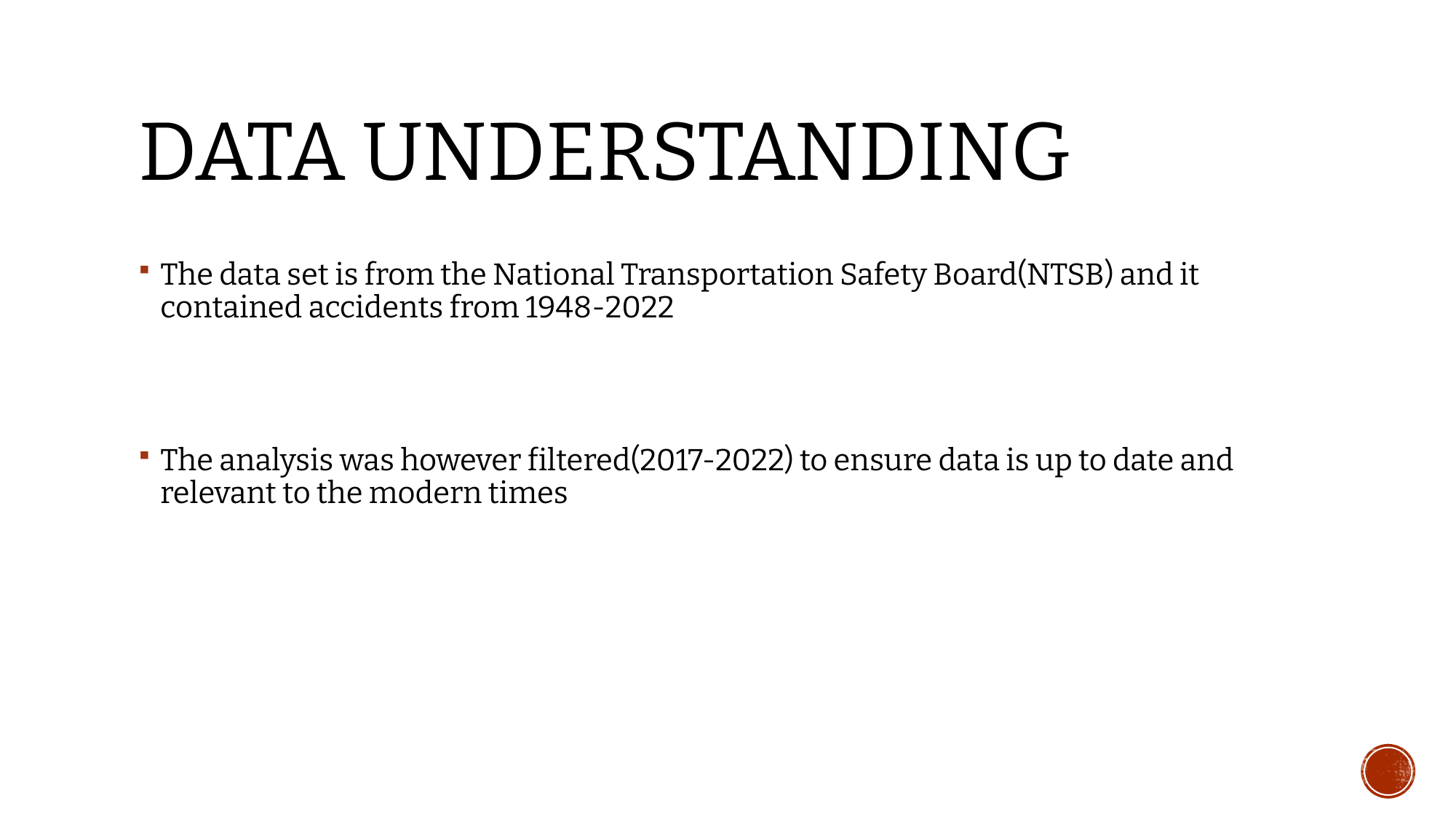

# Data understanding
The data set is from the National Transportation Safety Board(NTSB) and it contained accidents from 1948-2022

The analysis was however filtered(2017-2022) to ensure data is up to date and relevant to the modern times